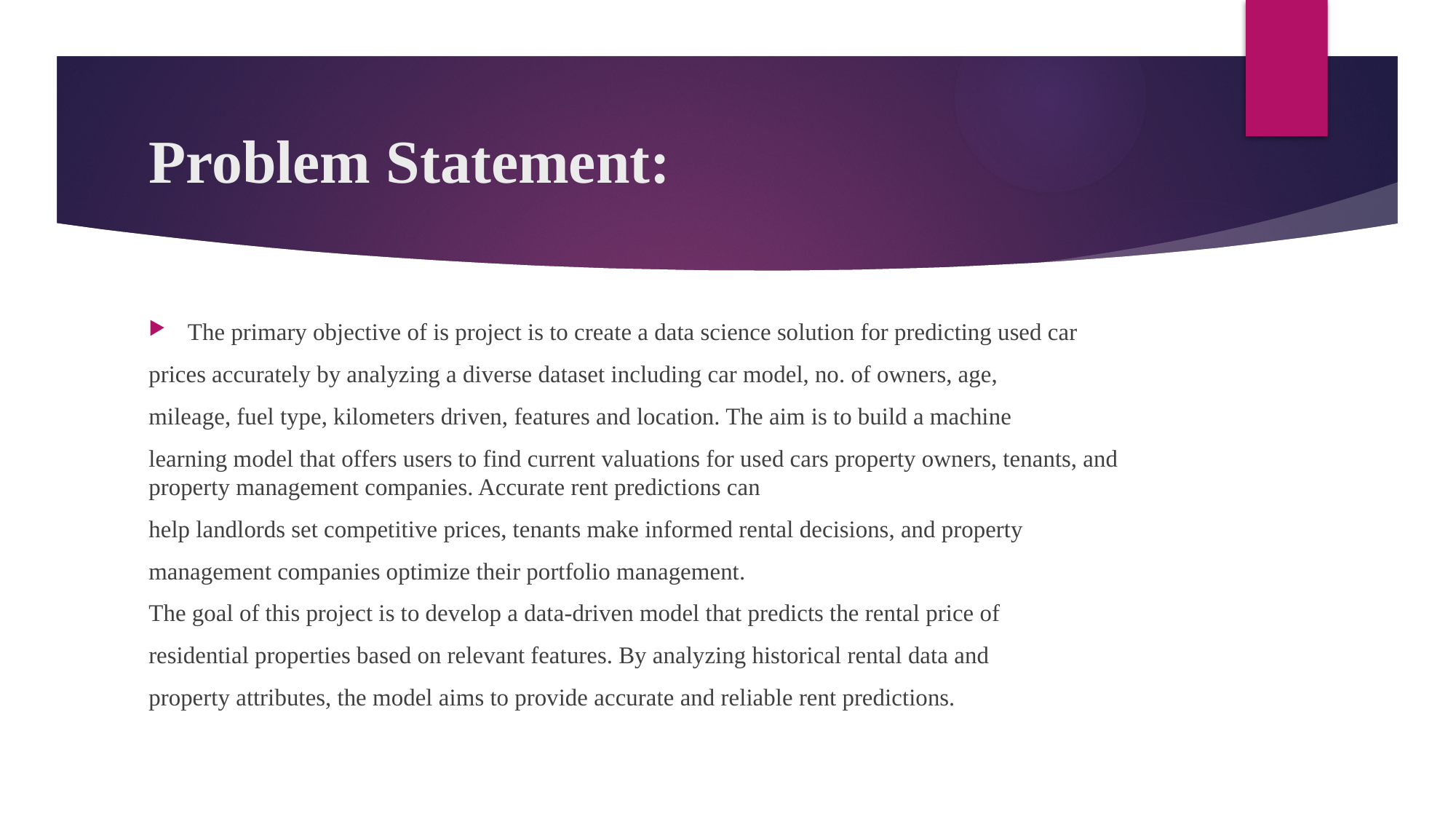

# Problem Statement:
The primary objective of is project is to create a data science solution for predicting used car
prices accurately by analyzing a diverse dataset including car model, no. of owners, age,
mileage, fuel type, kilometers driven, features and location. The aim is to build a machine
learning model that offers users to find current valuations for used cars property owners, tenants, and property management companies. Accurate rent predictions can
help landlords set competitive prices, tenants make informed rental decisions, and property
management companies optimize their portfolio management.
The goal of this project is to develop a data-driven model that predicts the rental price of
residential properties based on relevant features. By analyzing historical rental data and
property attributes, the model aims to provide accurate and reliable rent predictions.